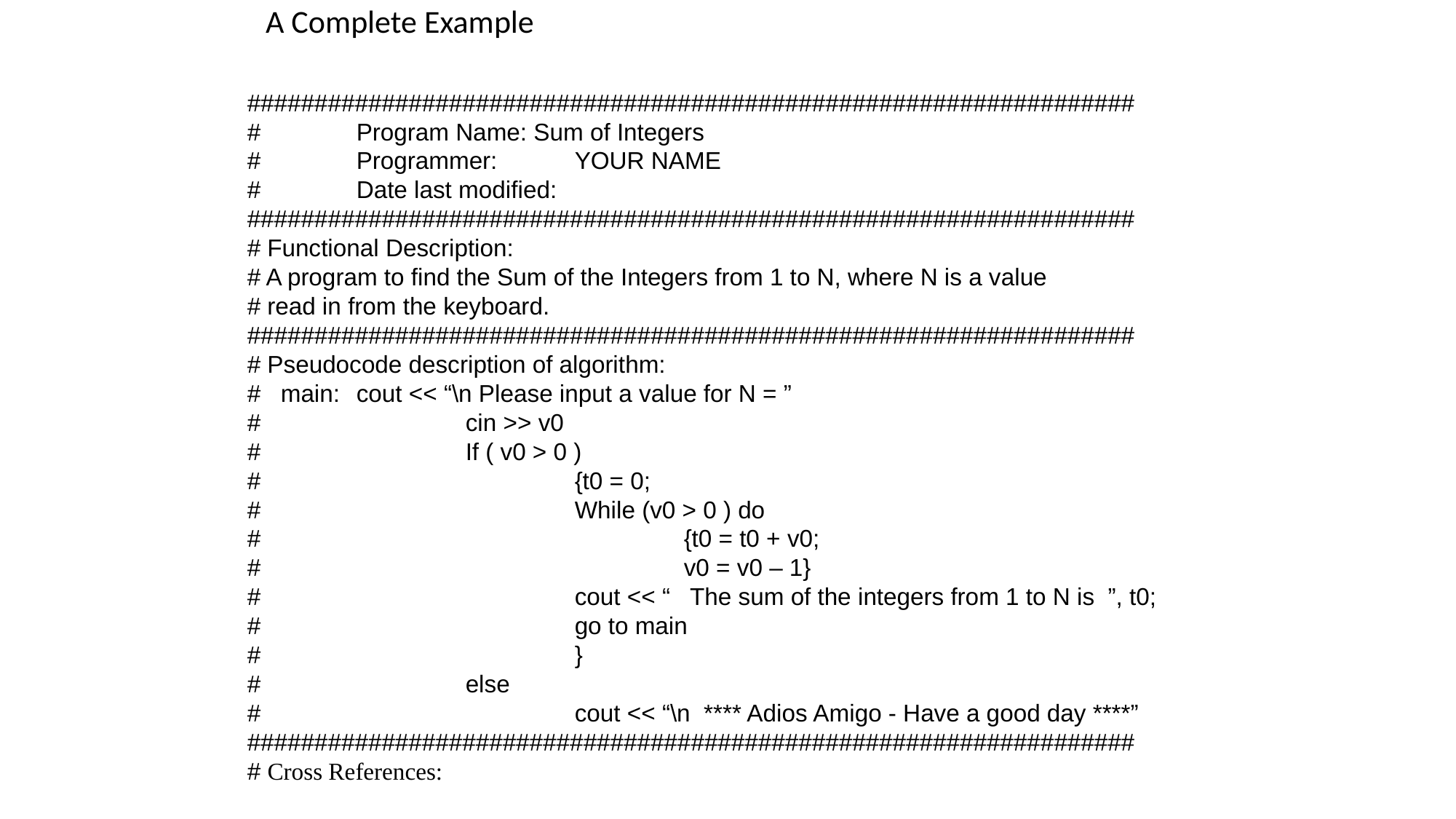

# A Complete Example
##################################################################
#	Program Name: Sum of Integers
#	Programmer:	YOUR NAME
#	Date last modified:
##################################################################
# Functional Description:
# A program to find the Sum of the Integers from 1 to N, where N is a value
# read in from the keyboard.
##################################################################
# Pseudocode description of algorithm:
#   main: 	cout << “\n Please input a value for N = ”
#	 	cin >> v0
#		If ( v0 > 0 )
#			{t0 = 0;
#			While (v0 > 0 ) do
#				{t0 = t0 + v0;
#				v0 = v0 – 1}
#			cout << “   The sum of the integers from 1 to N is  ”, t0;
#			go to main
#			}
#		else
#			cout << “\n  **** Adios Amigo - Have a good day ****”
##################################################################
# Cross References: